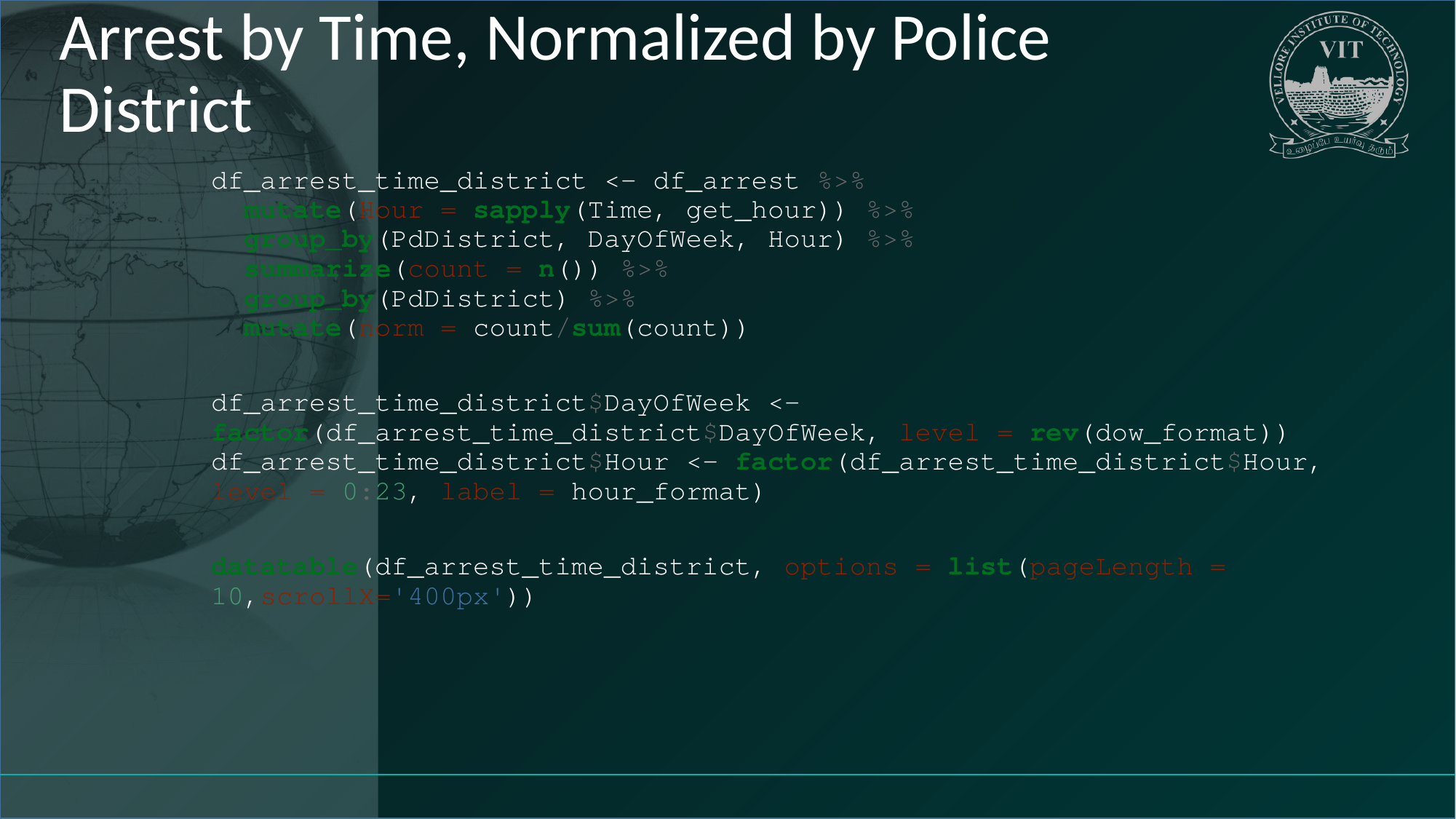

# Arrest by Time, Normalized by Police District
df_arrest_time_district <- df_arrest %>%
  mutate(Hour = sapply(Time, get_hour)) %>%
  group_by(PdDistrict, DayOfWeek, Hour) %>%
  summarize(count = n()) %>%
  group_by(PdDistrict) %>%
  mutate(norm = count/sum(count))
df_arrest_time_district$DayOfWeek <- factor(df_arrest_time_district$DayOfWeek, level = rev(dow_format))
df_arrest_time_district$Hour <- factor(df_arrest_time_district$Hour, level = 0:23, label = hour_format)
datatable(df_arrest_time_district, options = list(pageLength = 10,scrollX='400px'))